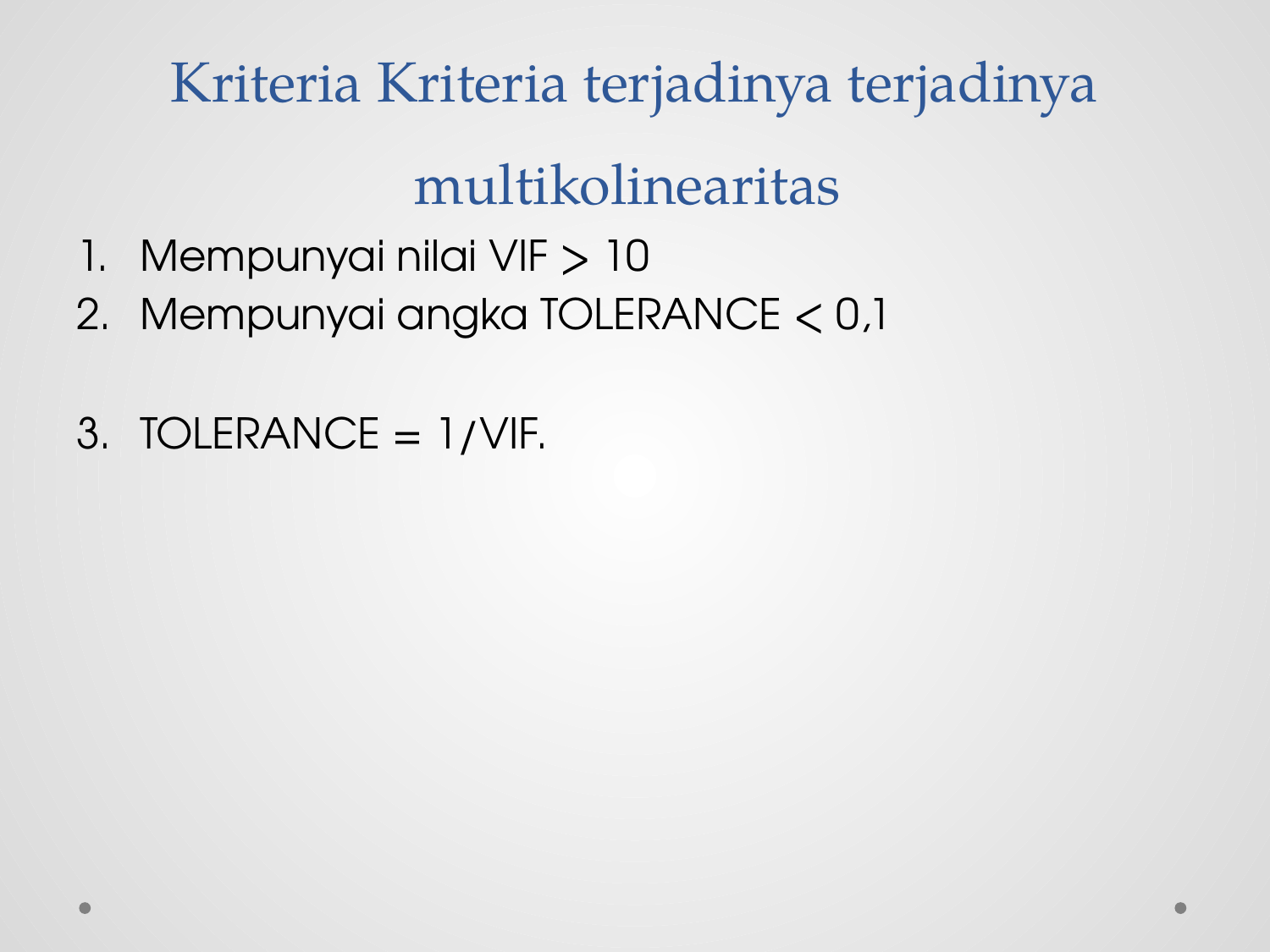

# Kriteria Kriteria terjadinya terjadinya multikolinearitas
Mempunyai nilai VIF > 10
Mempunyai angka TOLERANCE < 0,1

TOLERANCE = 1/VIF.